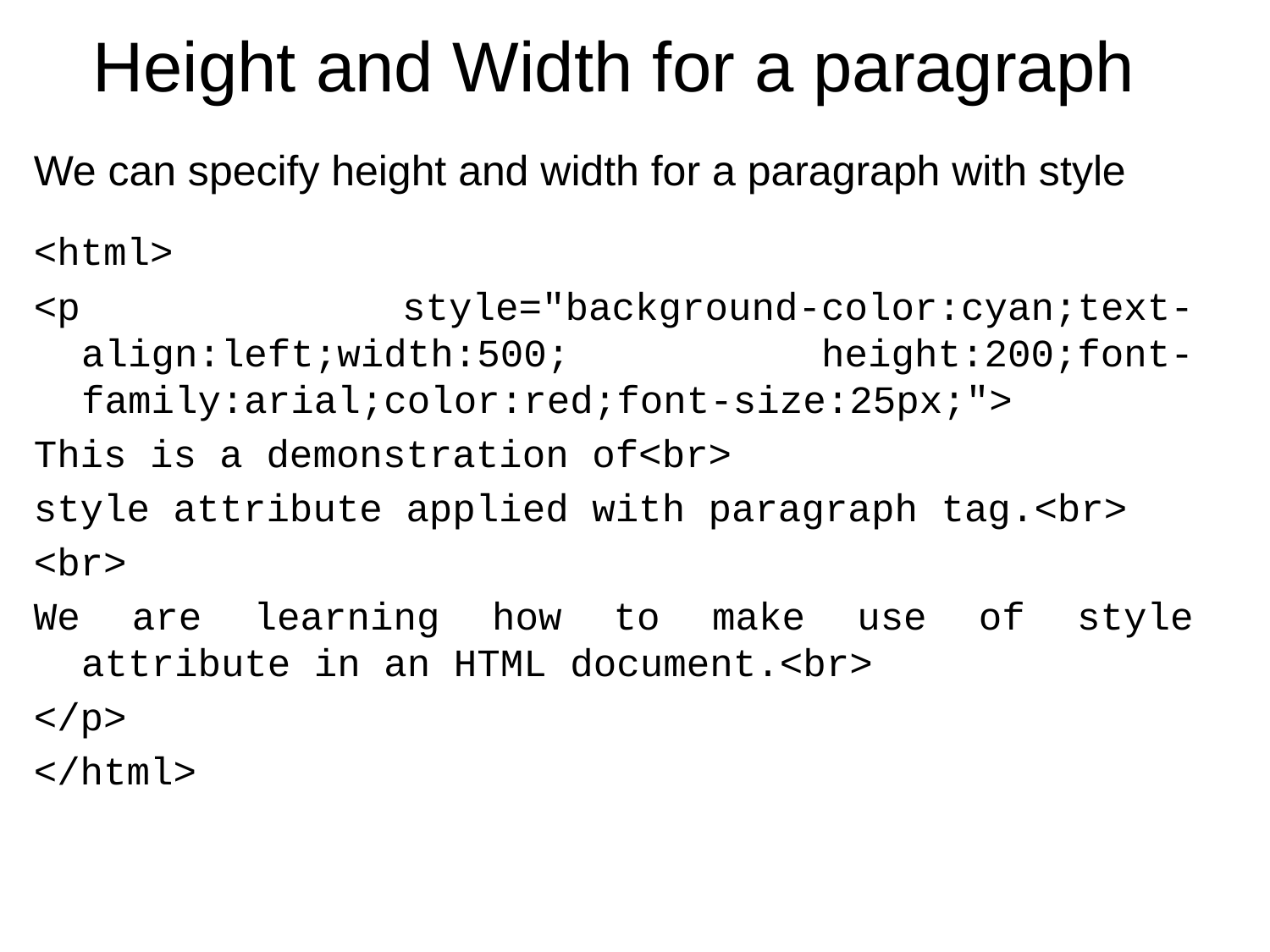

Height and Width for a paragraph
We can specify height and width for a paragraph with style

<html>
<p style="background-color:cyan;text-align:left;width:500; height:200;font- family:arial;color:red;font-size:25px;">
This is a demonstration of<br>
style attribute applied with paragraph tag.<br>
<br>
We are learning how to make use of style attribute in an HTML document.<br>
</p>
</html>